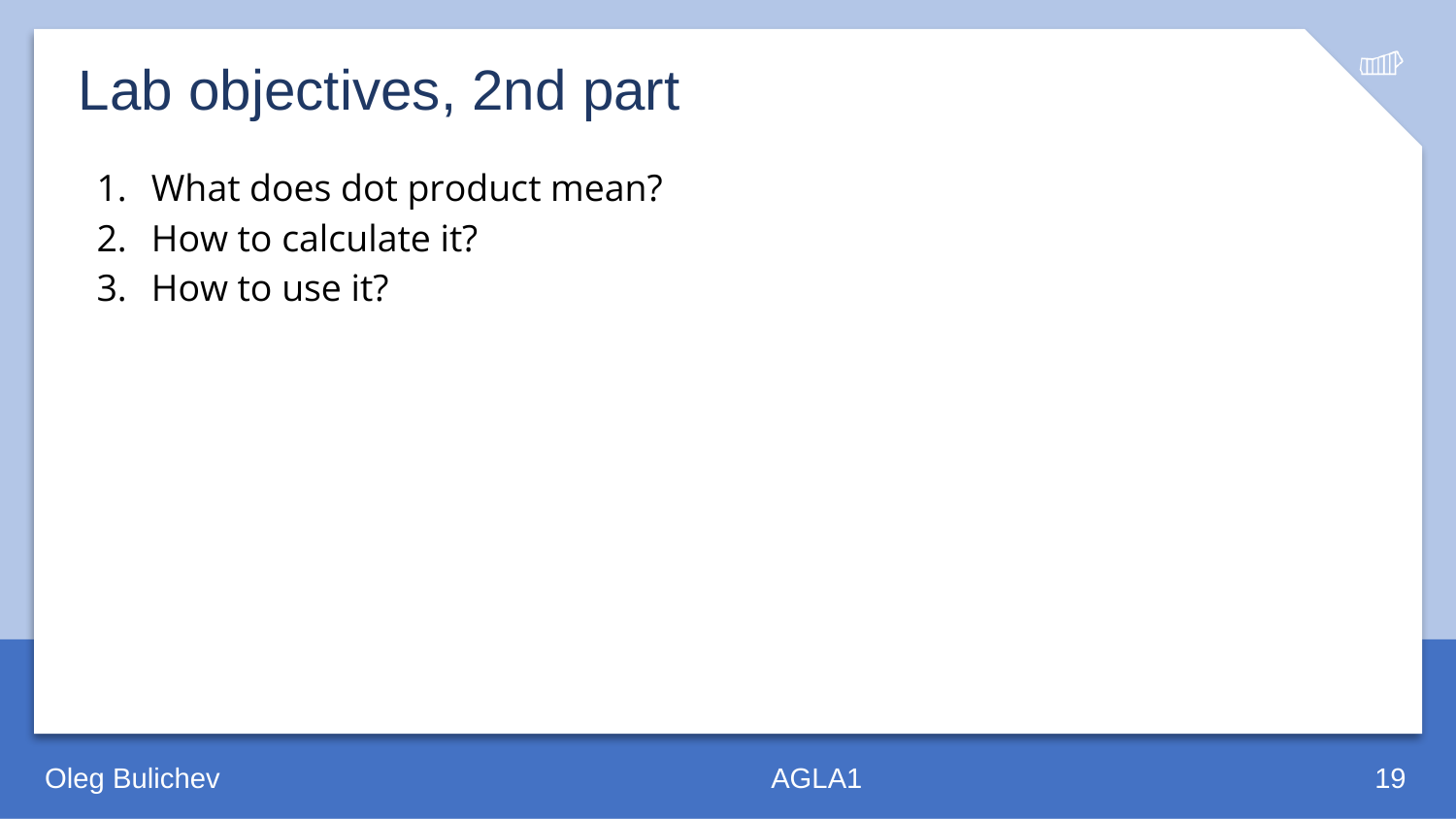

# Lab objectives, 2nd part
What does dot product mean?
How to calculate it?
How to use it?